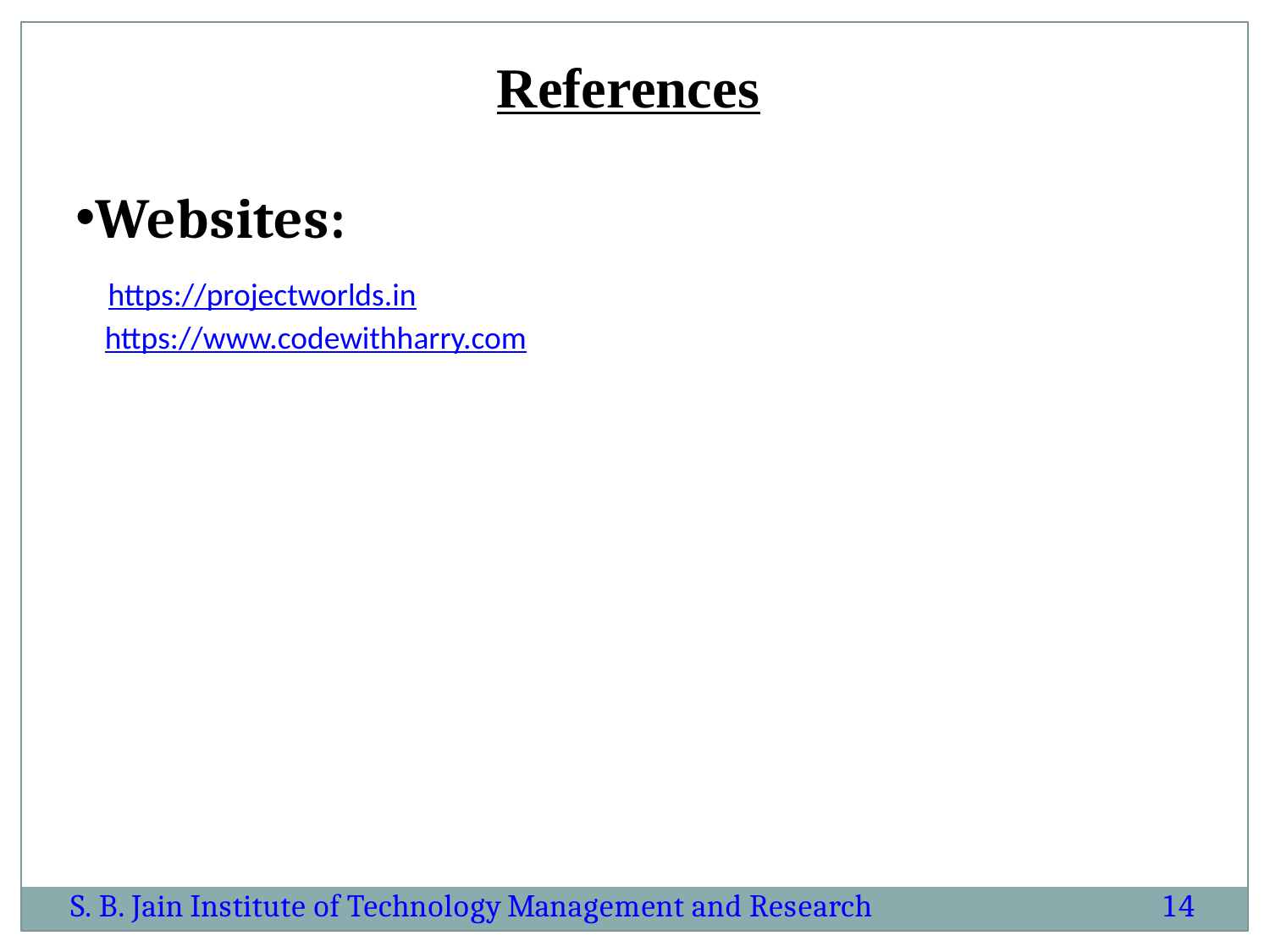

References

Websites:
   https://projectworlds.in
    https://www.codewithharry.com

S. B. Jain Institute of Technology Management and Research
14